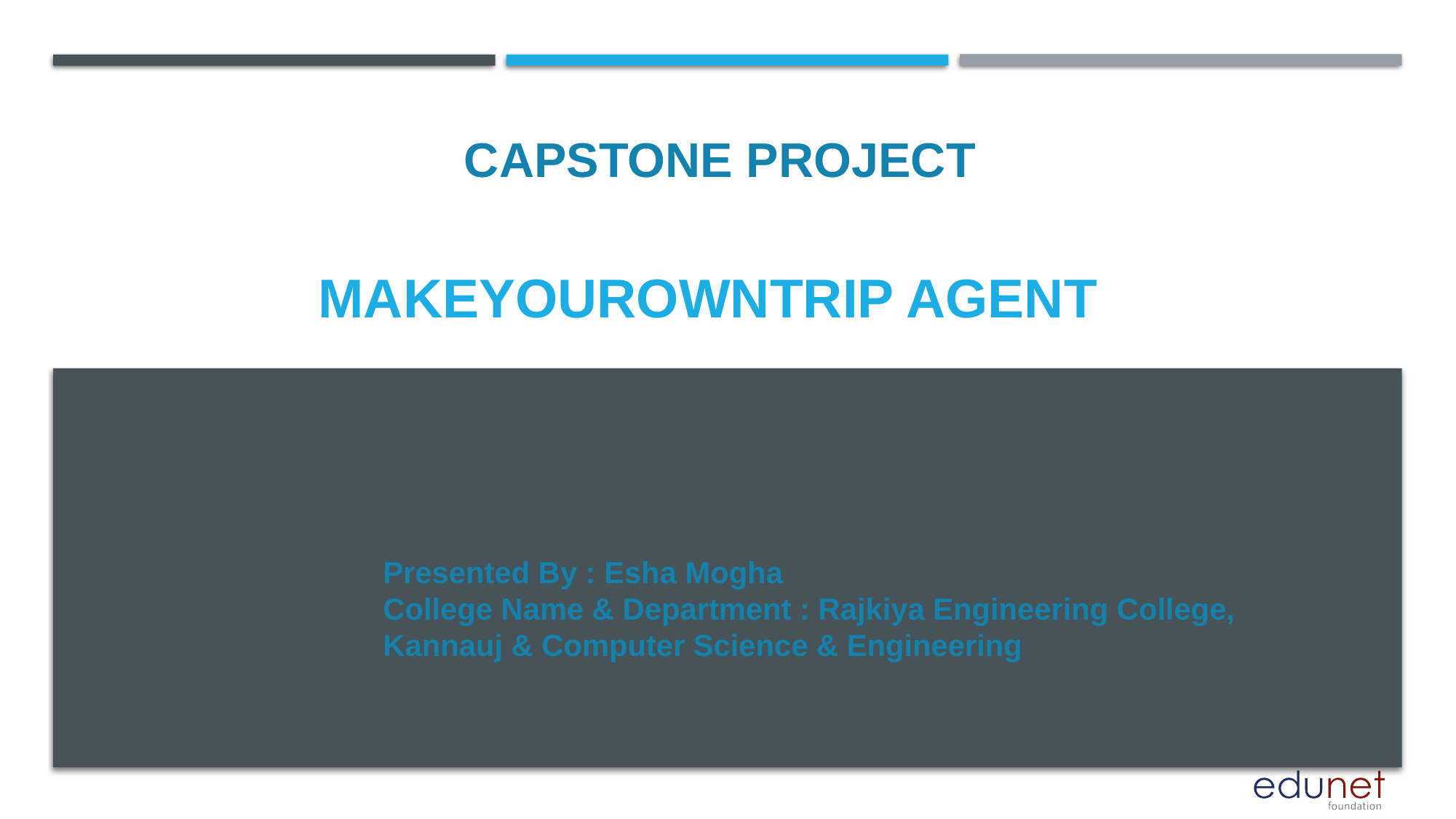

CAPSTONE PROJECT
# MAKEYOUROWNTRIP agent
Presented By : Esha Mogha
College Name & Department : Rajkiya Engineering College, Kannauj & Computer Science & Engineering